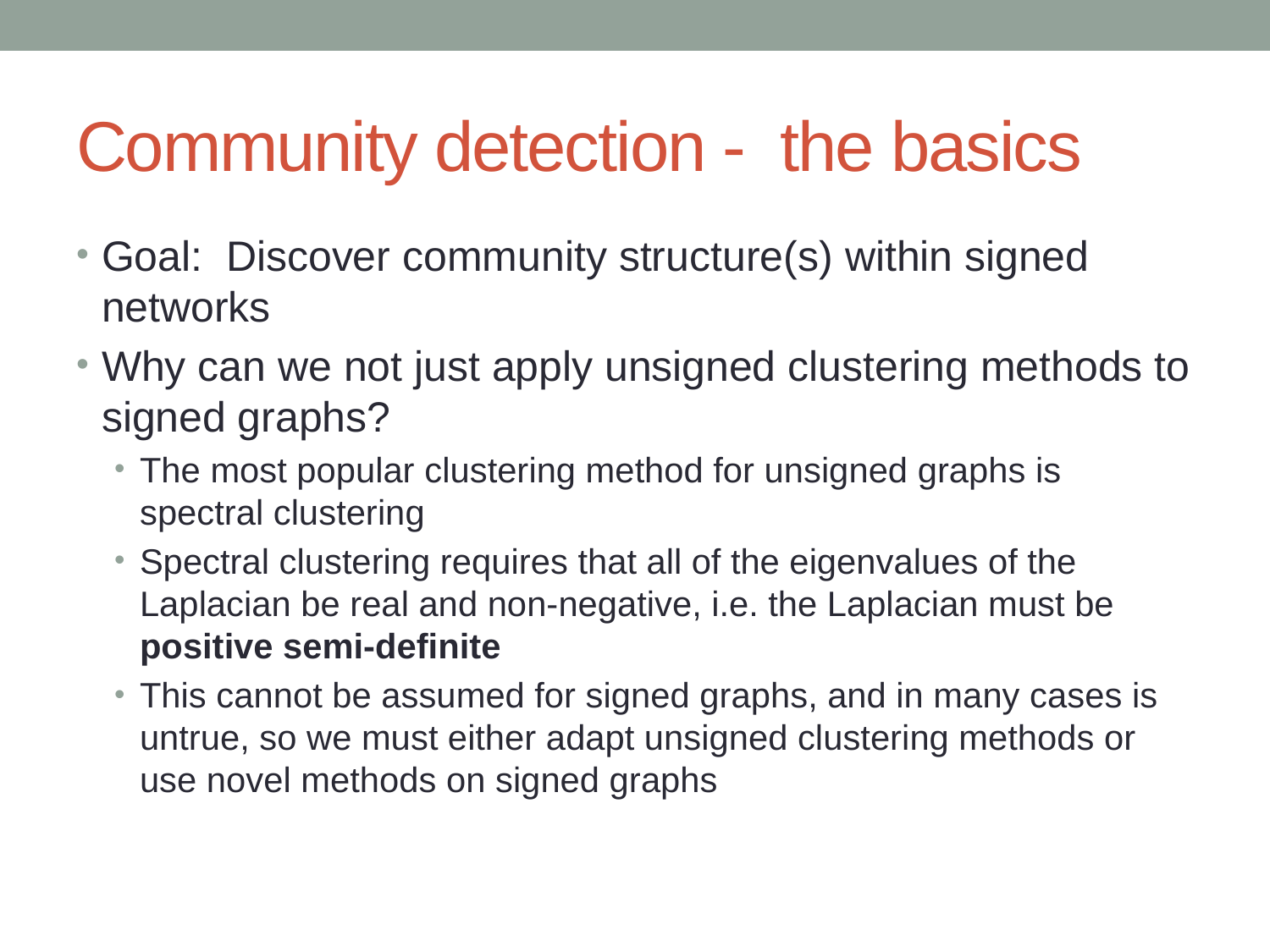

# Community detection -  the basics
Goal:  Discover community structure(s) within signed networks
Why can we not just apply unsigned clustering methods to signed graphs?
The most popular clustering method for unsigned graphs is spectral clustering
Spectral clustering requires that all of the eigenvalues of the Laplacian be real and non-negative, i.e. the Laplacian must be positive semi-definite
This cannot be assumed for signed graphs, and in many cases is untrue, so we must either adapt unsigned clustering methods or use novel methods on signed graphs